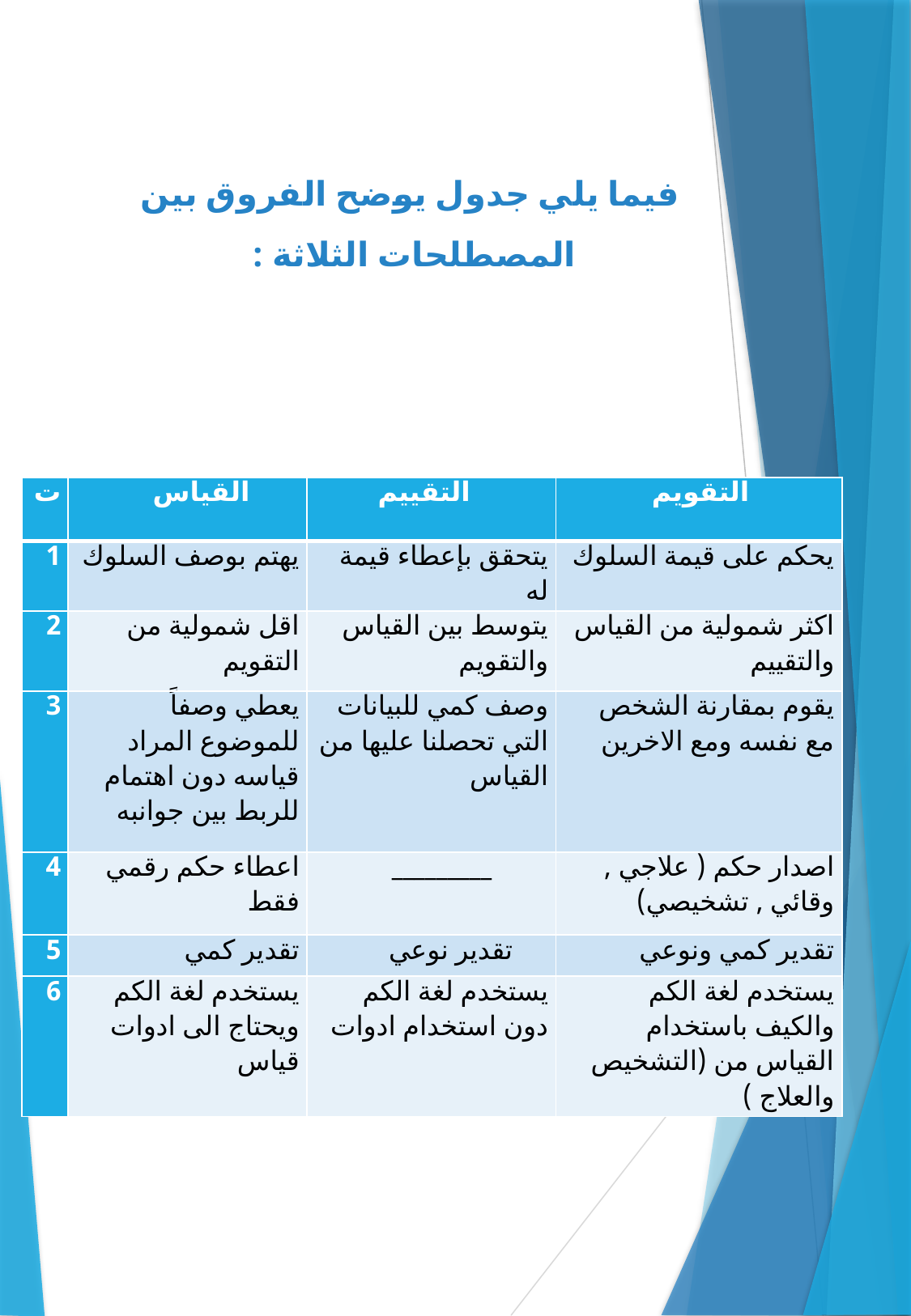

فيما يلي جدول يوضح الفروق بين المصطلحات الثلاثة :

| ت | القياس | التقييم | التقويم |
| --- | --- | --- | --- |
| 1 | يهتم بوصف السلوك | يتحقق بإعطاء قيمة له | يحكم على قيمة السلوك |
| 2 | اقل شمولية من التقويم | يتوسط بين القياس والتقويم | اكثر شمولية من القياس والتقييم |
| 3 | يعطي وصفاً للموضوع المراد قياسه دون اهتمام للربط بين جوانبه | وصف كمي للبيانات التي تحصلنا عليها من القياس | يقوم بمقارنة الشخص مع نفسه ومع الاخرين |
| 4 | اعطاء حكم رقمي فقط | \_\_\_\_\_\_\_\_\_ | اصدار حكم ( علاجي , وقائي , تشخيصي) |
| 5 | تقدير كمي | تقدير نوعي | تقدير كمي ونوعي |
| 6 | يستخدم لغة الكم ويحتاج الى ادوات قياس | يستخدم لغة الكم دون استخدام ادوات | يستخدم لغة الكم والكيف باستخدام القياس من (التشخيص والعلاج ) |